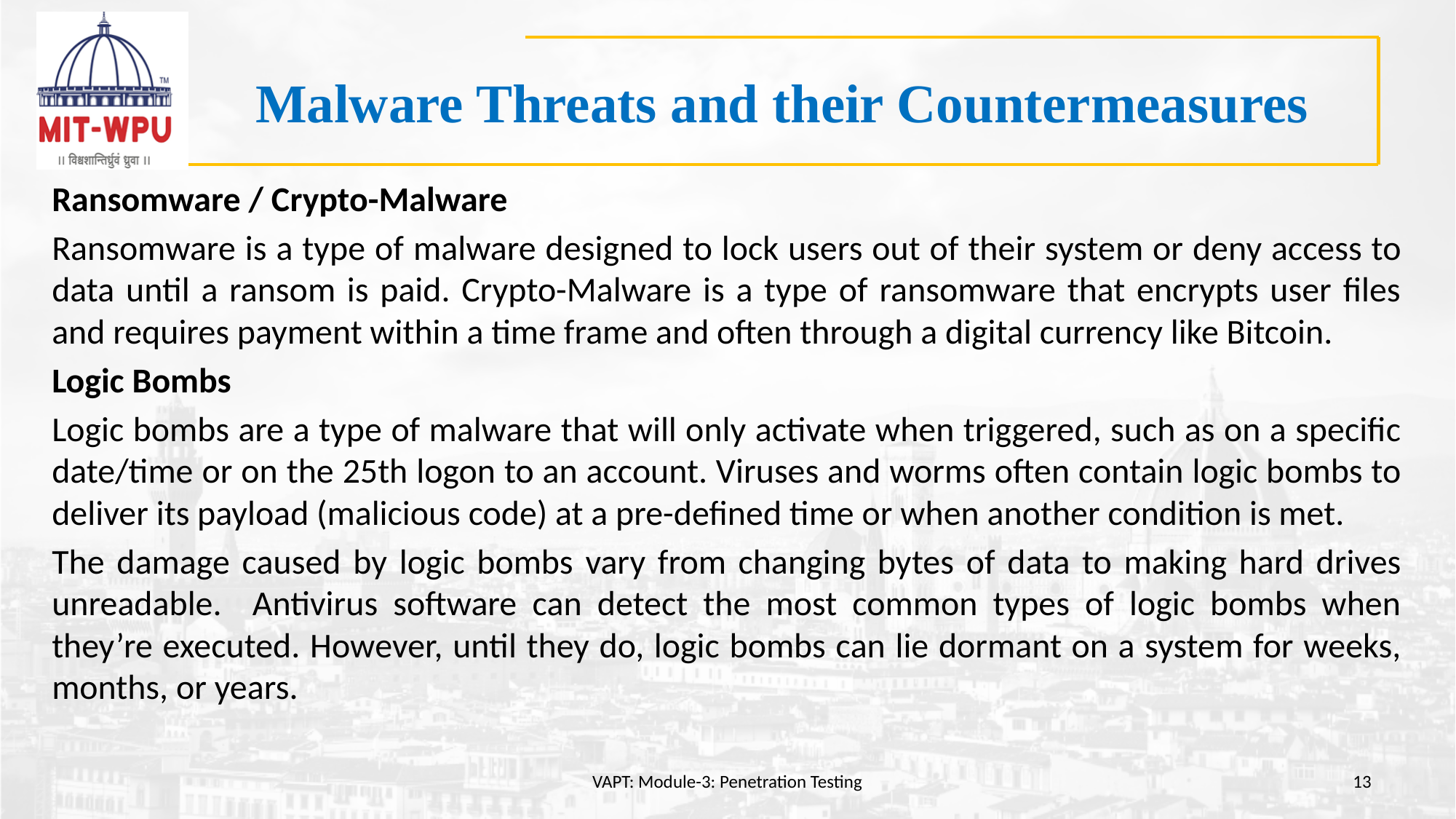

# Malware Threats and their Countermeasures
Ransomware / Crypto-Malware
Ransomware is a type of malware designed to lock users out of their system or deny access to data until a ransom is paid. Crypto-Malware is a type of ransomware that encrypts user files and requires payment within a time frame and often through a digital currency like Bitcoin.
Logic Bombs
Logic bombs are a type of malware that will only activate when triggered, such as on a specific date/time or on the 25th logon to an account. Viruses and worms often contain logic bombs to deliver its payload (malicious code) at a pre-defined time or when another condition is met.
The damage caused by logic bombs vary from changing bytes of data to making hard drives unreadable.  Antivirus software can detect the most common types of logic bombs when they’re executed. However, until they do, logic bombs can lie dormant on a system for weeks, months, or years.

VAPT: Module-3: Penetration Testing
13